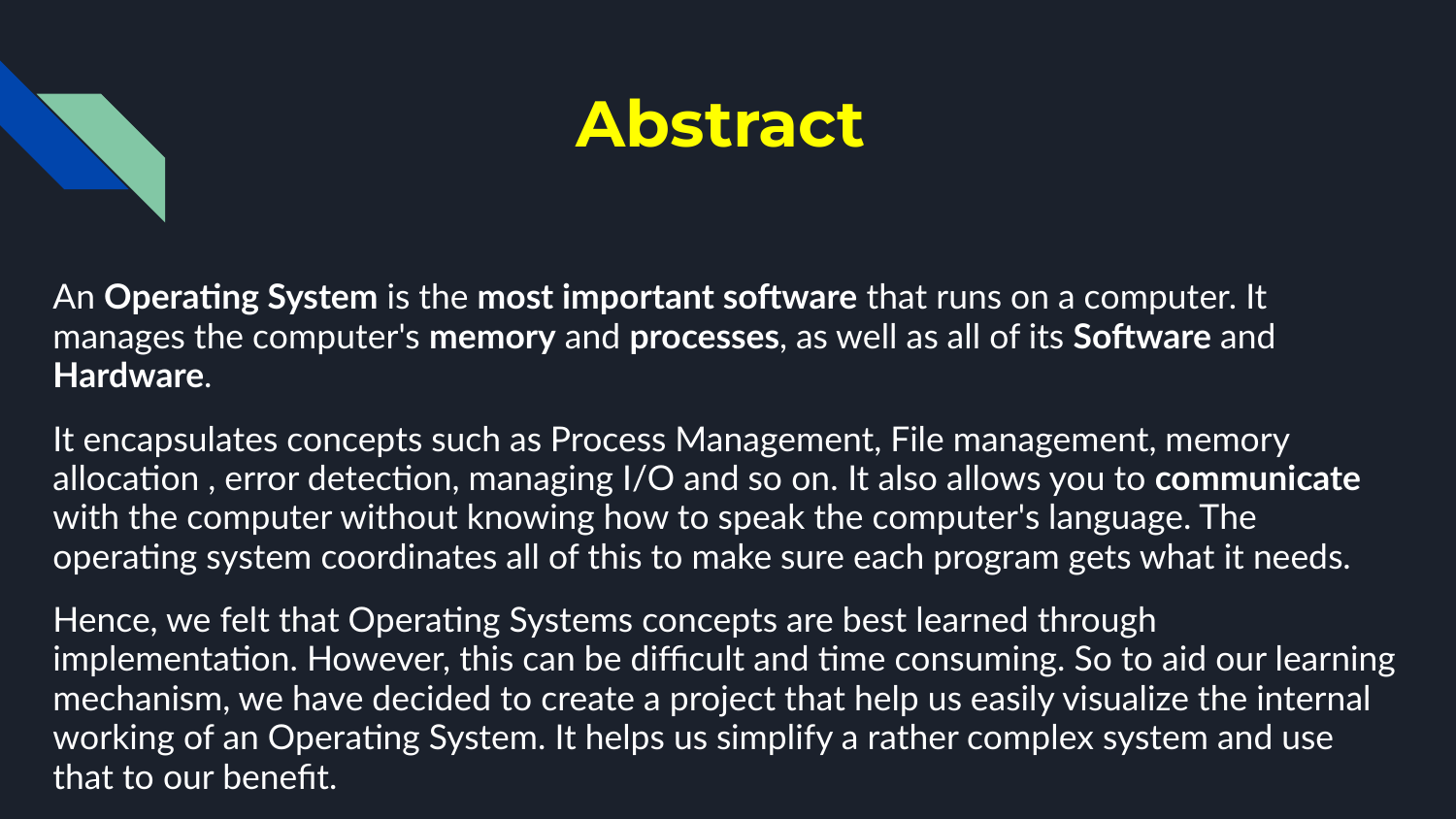

# Abstract
An Operating System is the most important software that runs on a computer. It manages the computer's memory and processes, as well as all of its Software and Hardware.
It encapsulates concepts such as Process Management, File management, memory allocation , error detection, managing I/O and so on. It also allows you to communicate with the computer without knowing how to speak the computer's language. The operating system coordinates all of this to make sure each program gets what it needs.
Hence, we felt that Operating Systems concepts are best learned through implementation. However, this can be difficult and time consuming. So to aid our learning mechanism, we have decided to create a project that help us easily visualize the internal working of an Operating System. It helps us simplify a rather complex system and use that to our benefit.